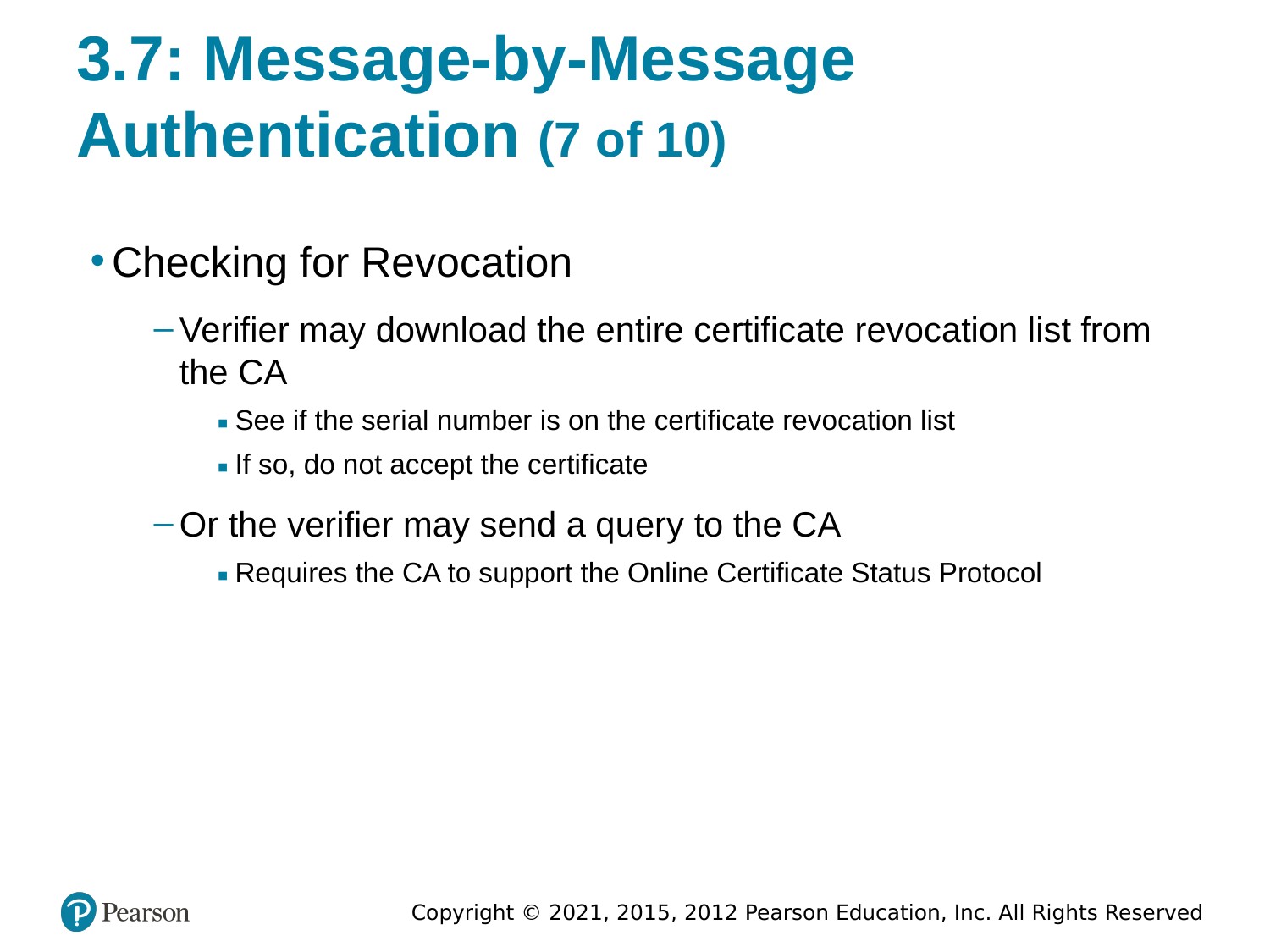

# 3.7: Message-by-Message Authentication (7 of 10)
Checking for Revocation
Verifier may download the entire certificate revocation list from the CA
See if the serial number is on the certificate revocation list
If so, do not accept the certificate
Or the verifier may send a query to the CA
Requires the CA to support the Online Certificate Status Protocol

3-26